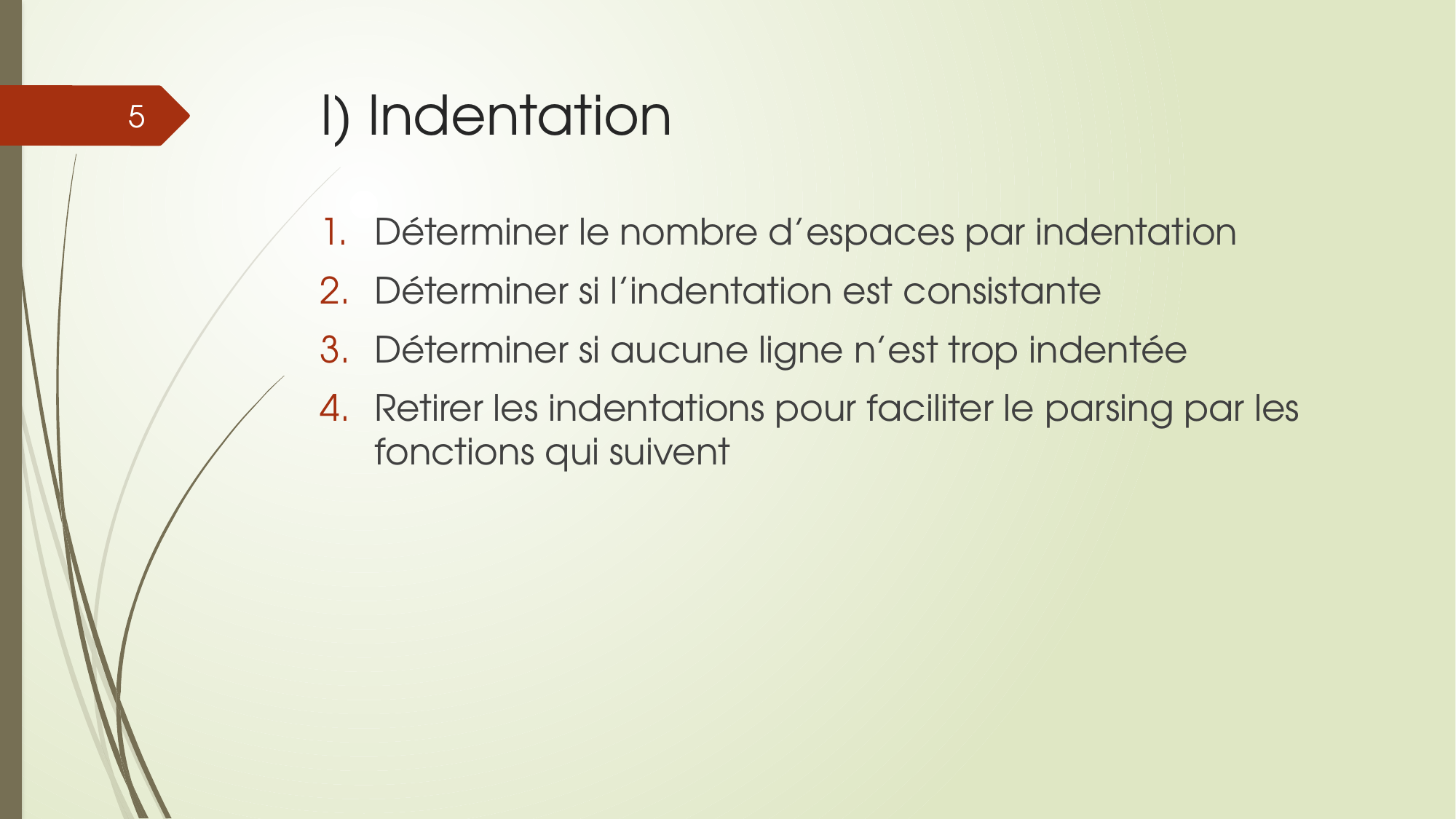

# I) Indentation
5
Déterminer le nombre d’espaces par indentation
Déterminer si l’indentation est consistante
Déterminer si aucune ligne n’est trop indentée
Retirer les indentations pour faciliter le parsing par les fonctions qui suivent